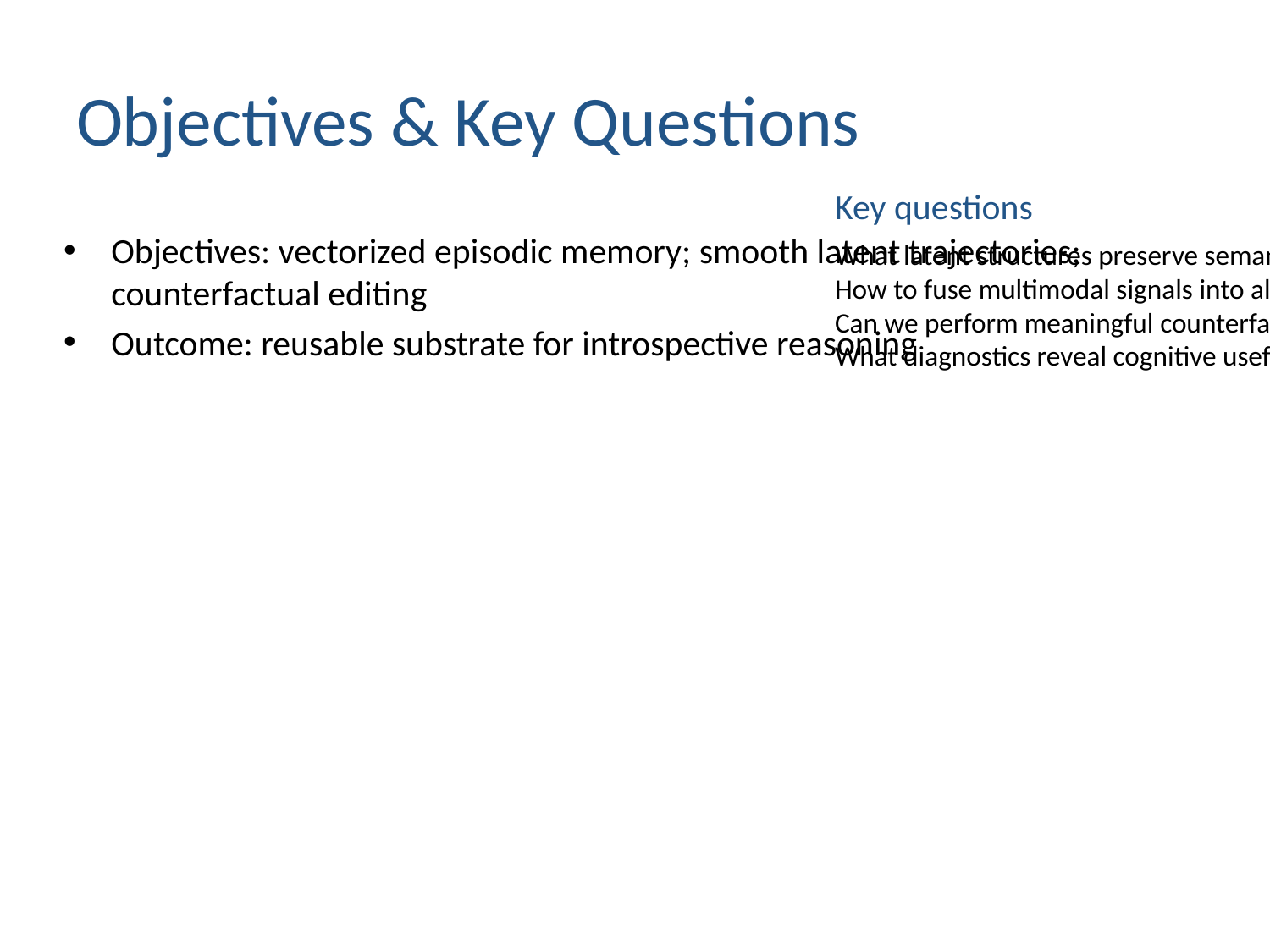

# Objectives & Key Questions
Key questions
What latent structures preserve semantic + temporal coherence?
How to fuse multimodal signals into aligned representations?
Can we perform meaningful counterfactual transformations?
What diagnostics reveal cognitive usefulness?
Objectives: vectorized episodic memory; smooth latent trajectories; counterfactual editing
Outcome: reusable substrate for introspective reasoning